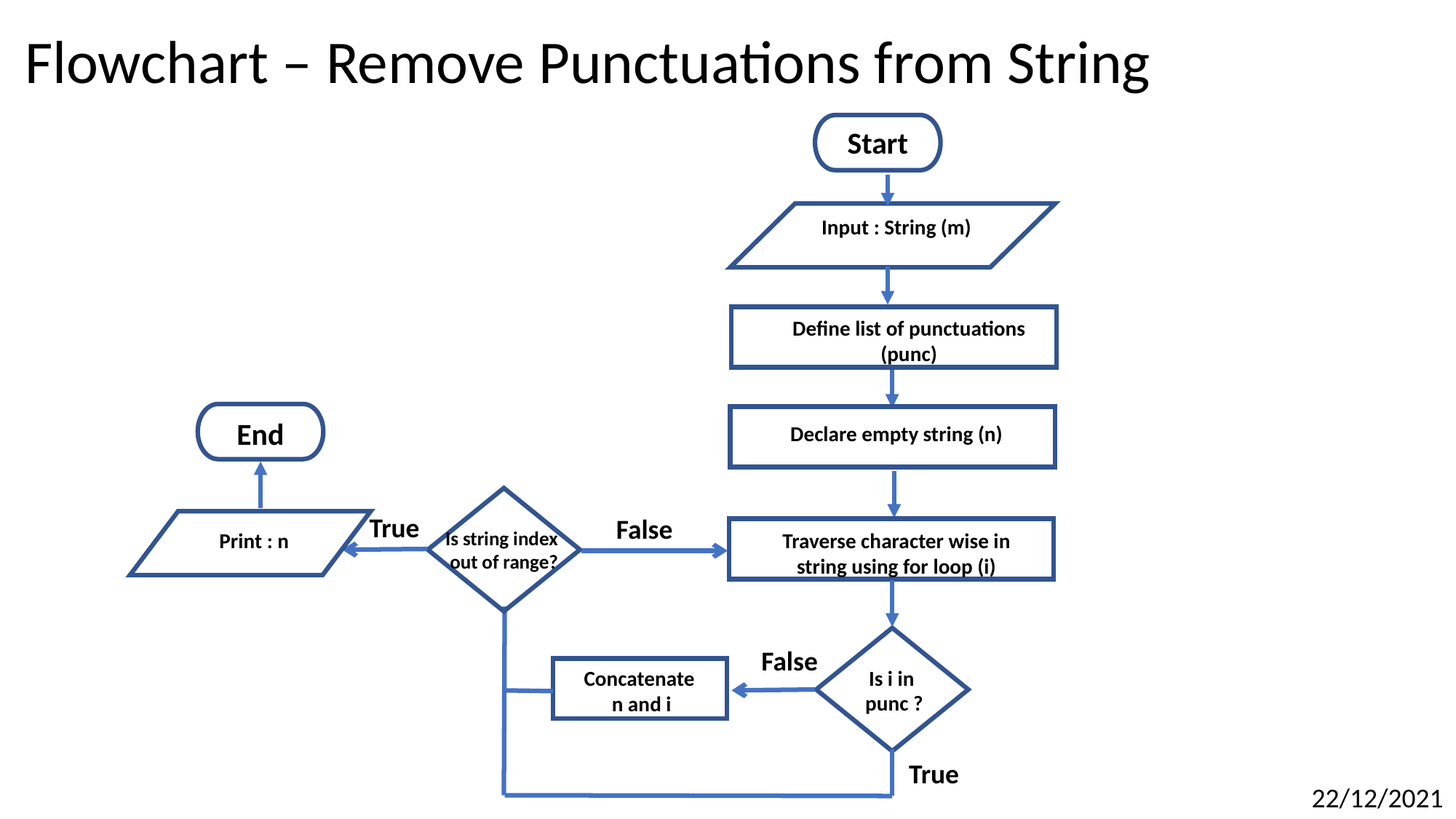

# Flowchart – Remove Punctuations from String

Start

 Input : String (m)

Define list of punctuations (punc)

End
Declare empty string (n)

True
False

Is string index
out of range?
Traverse character wise in string using for loop (i)

Print : n

False

Is i in
punc ?
Concatenate
n and i
True
22/12/2021